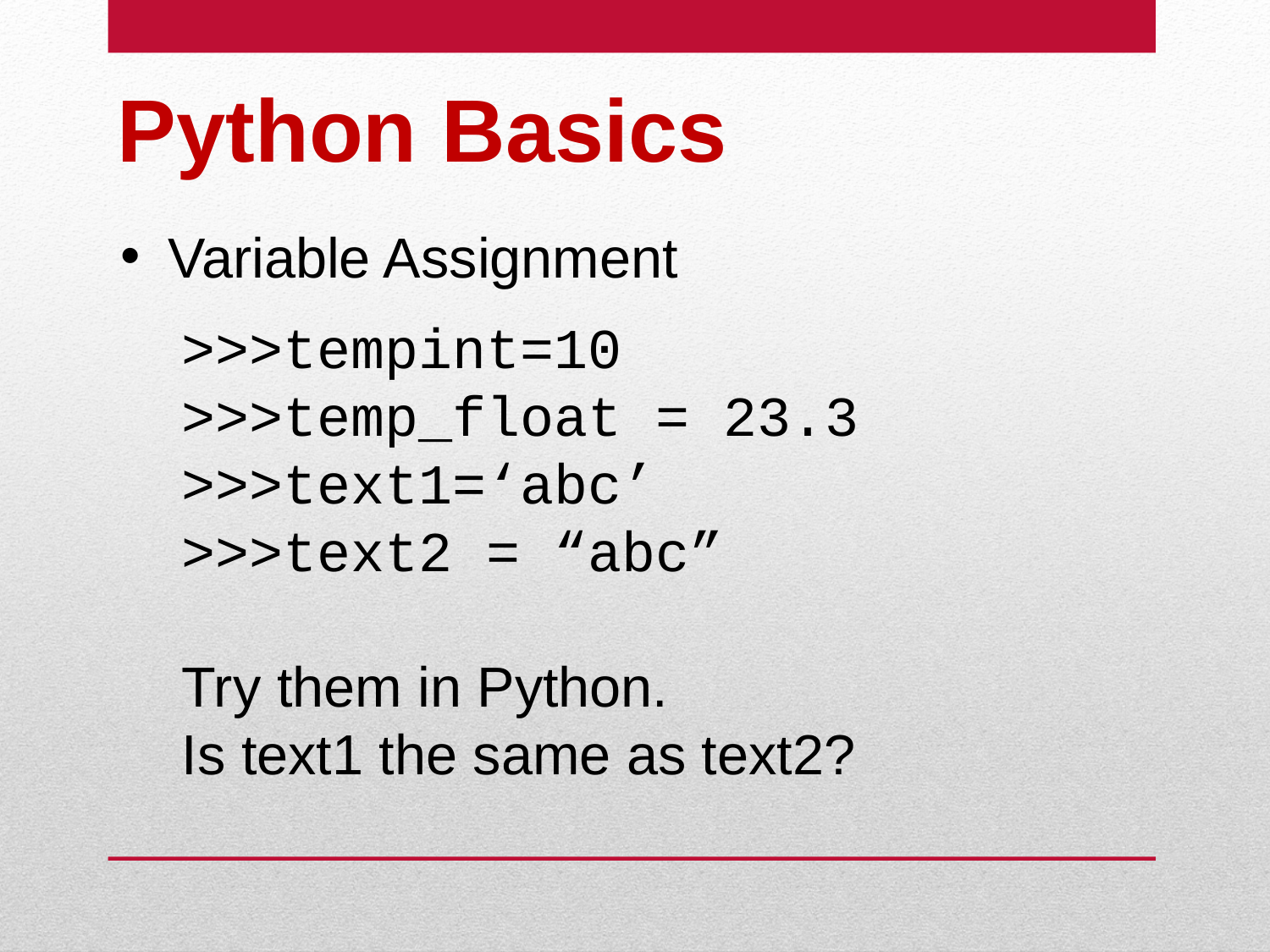

Python Basics
Variable Assignment

>>>tempint=10
>>>temp_float = 23.3
>>>text1=‘abc’
>>>text2 = “abc”

Try them in Python.
Is text1 the same as text2?